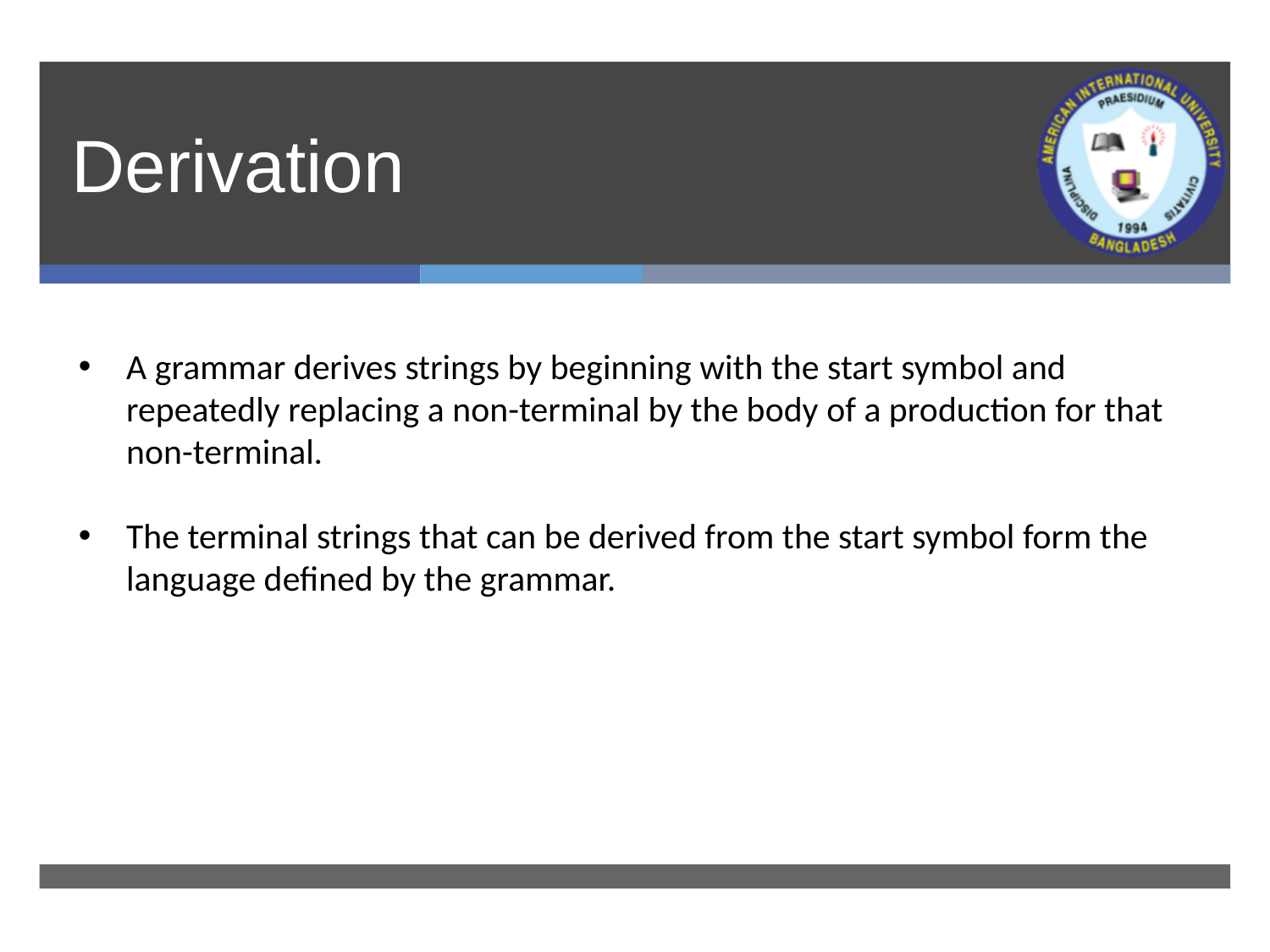

# Derivation

A grammar derives strings by beginning with the start symbol and repeatedly replacing a non-terminal by the body of a production for that non-terminal.

The terminal strings that can be derived from the start symbol form the language defined by the grammar.